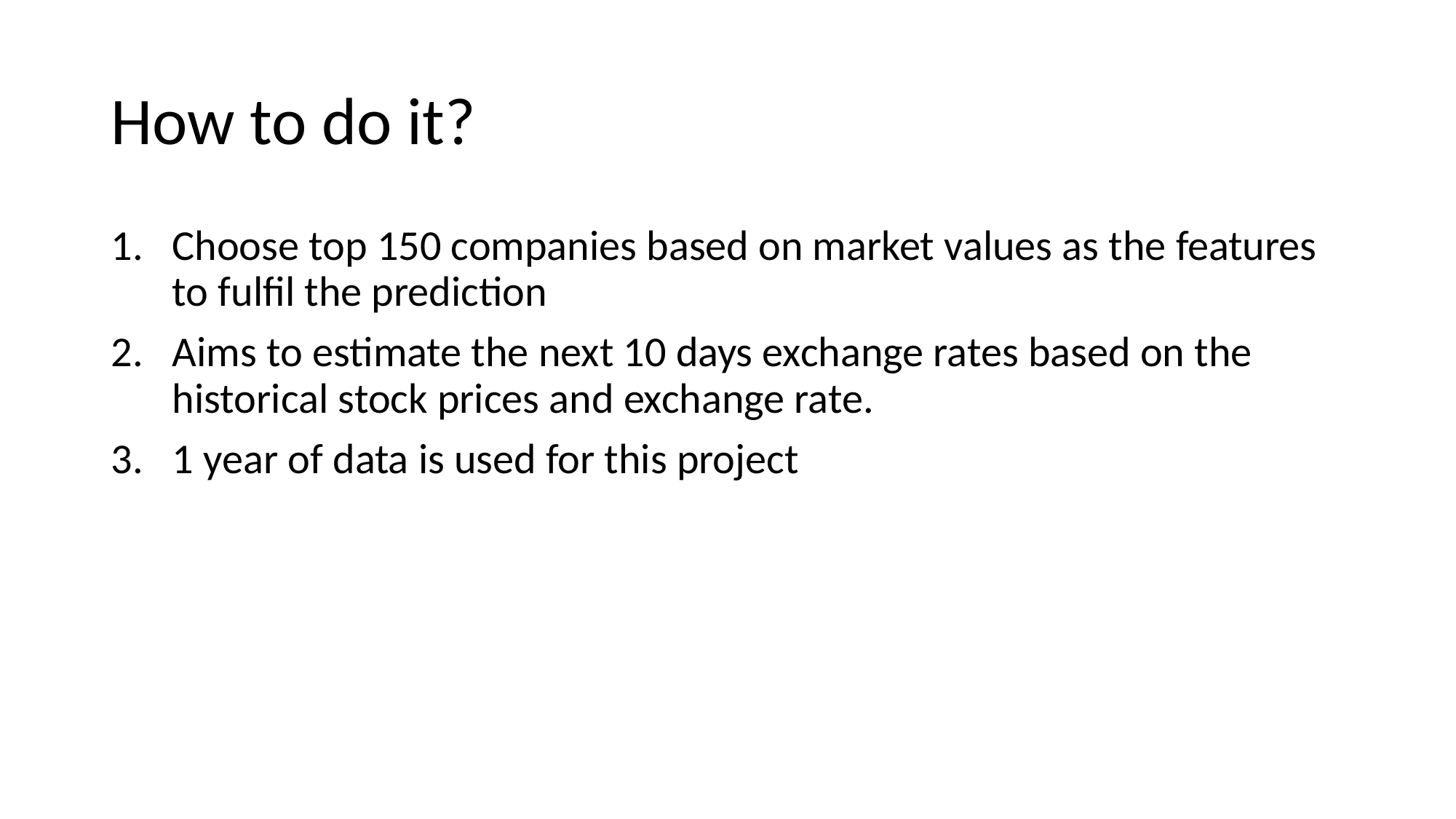

# How to do it?
Choose top 150 companies based on market values as the features to fulfil the prediction
Aims to estimate the next 10 days exchange rates based on the historical stock prices and exchange rate.
1 year of data is used for this project